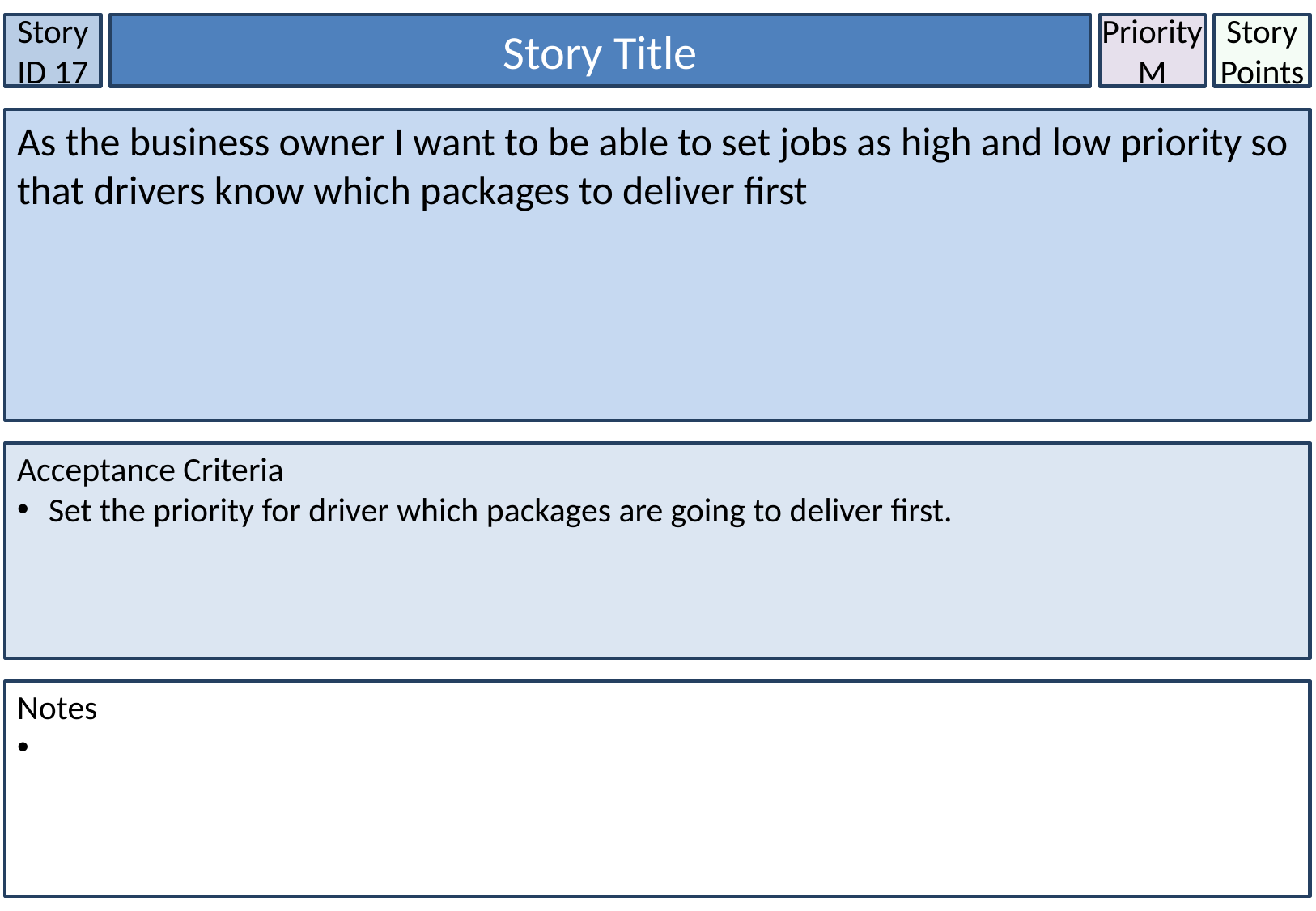

Story ID 17
Story Title
Priority
M
Story Points
As the business owner I want to be able to set jobs as high and low priority so that drivers know which packages to deliver first
Acceptance Criteria
 Set the priority for driver which packages are going to deliver first.
Notes